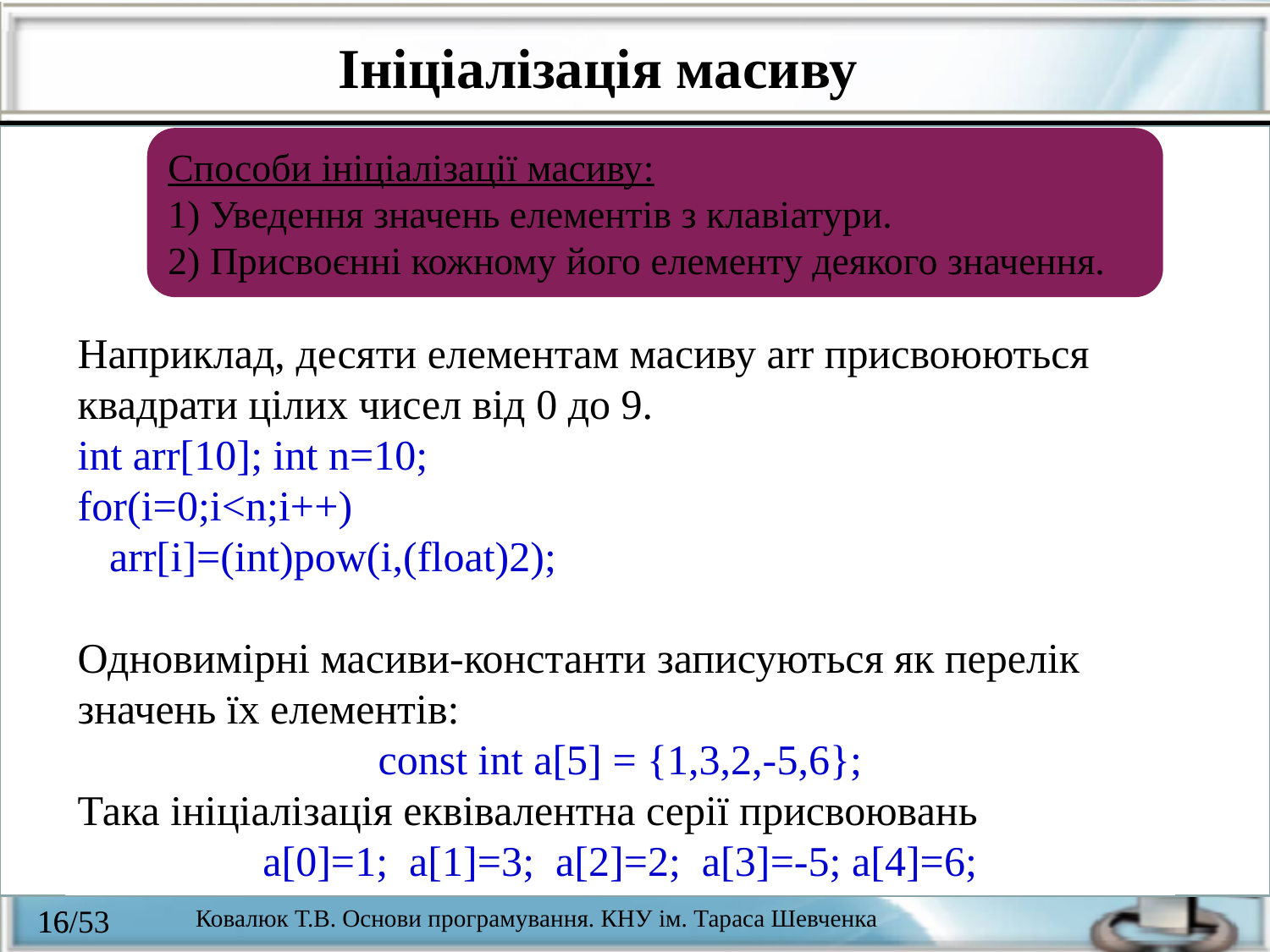

Ініціалізація масиву
Способи ініціалізації масиву:
1) Уведення значень елементів з клавіатури.
2) Присвоєнні кожному його елементу деякого значення.
Наприклад, десяти елементам масиву arr присвоюються квадрати цілих чисел від 0 до 9.
int arr[10]; int n=10;
for(i=0;i<n;i++)
   arr[i]=(int)pow(i,(float)2);

Одновимірні масиви-константи записуються як перелік значень їх елементів:
const int a[5] = {1,3,2,-5,6};
Така ініціалізація еквівалентна серії присвоювань
a[0]=1;  a[1]=3;  a[2]=2;  a[3]=-5; a[4]=6;